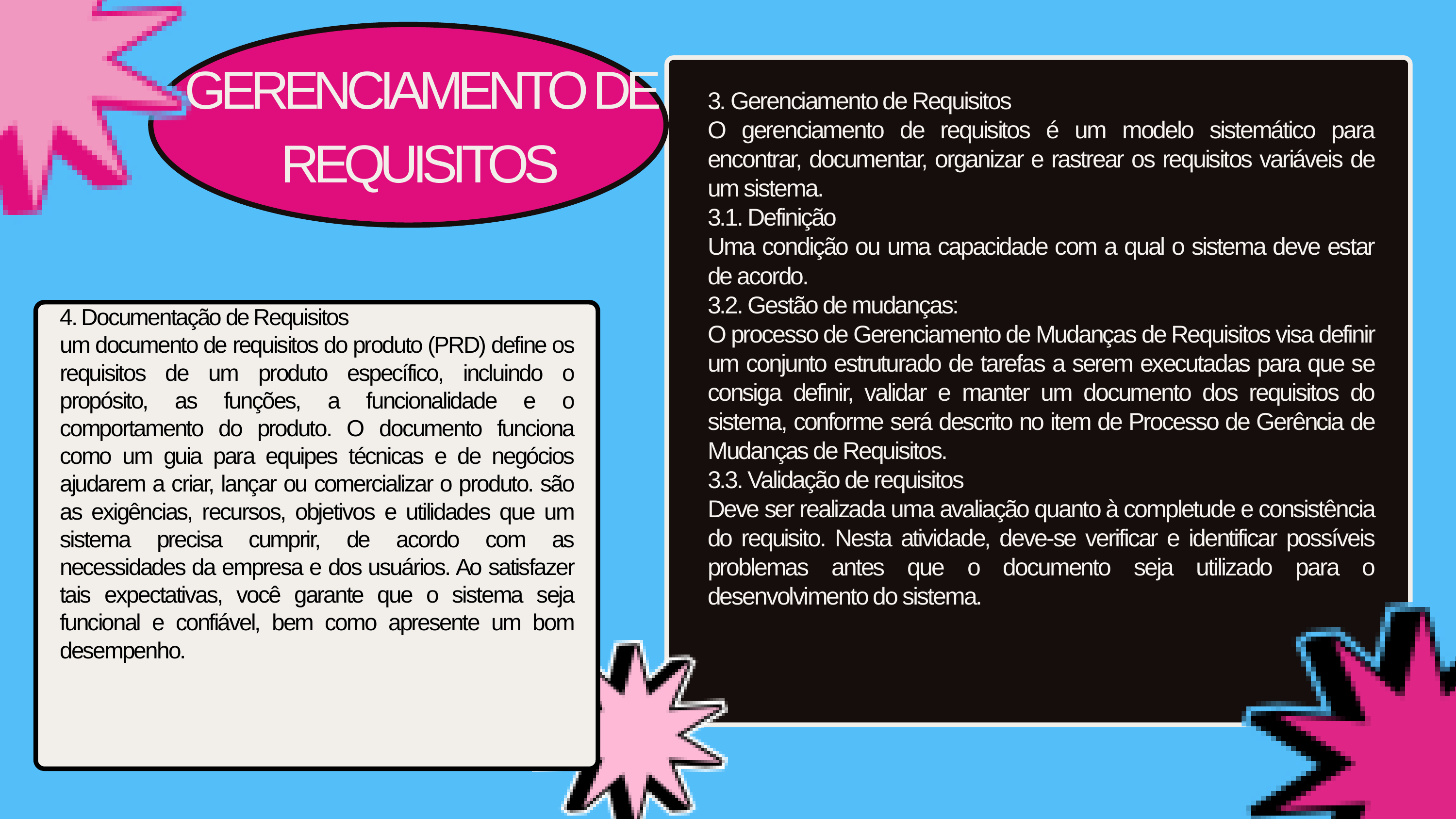

GERENCIAMENTO DE REQUISITOS

3. Gerenciamento de Requisitos
O gerenciamento de requisitos é um modelo sistemático para encontrar, documentar, organizar e rastrear os requisitos variáveis de um sistema.
3.1. Definição
Uma condição ou uma capacidade com a qual o sistema deve estar de acordo.
3.2. Gestão de mudanças:
O processo de Gerenciamento de Mudanças de Requisitos visa definir um conjunto estruturado de tarefas a serem executadas para que se consiga definir, validar e manter um documento dos requisitos do sistema, conforme será descrito no item de Processo de Gerência de Mudanças de Requisitos.
3.3. Validação de requisitos
Deve ser realizada uma avaliação quanto à completude e consistência do requisito. Nesta atividade, deve-se verificar e identificar possíveis problemas antes que o documento seja utilizado para o desenvolvimento do sistema.

4. Documentação de Requisitos
um documento de requisitos do produto (PRD) define os requisitos de um produto específico, incluindo o propósito, as funções, a funcionalidade e o comportamento do produto. O documento funciona como um guia para equipes técnicas e de negócios ajudarem a criar, lançar ou comercializar o produto. são as exigências, recursos, objetivos e utilidades que um sistema precisa cumprir, de acordo com as necessidades da empresa e dos usuários. Ao satisfazer tais expectativas, você garante que o sistema seja funcional e confiável, bem como apresente um bom desempenho.